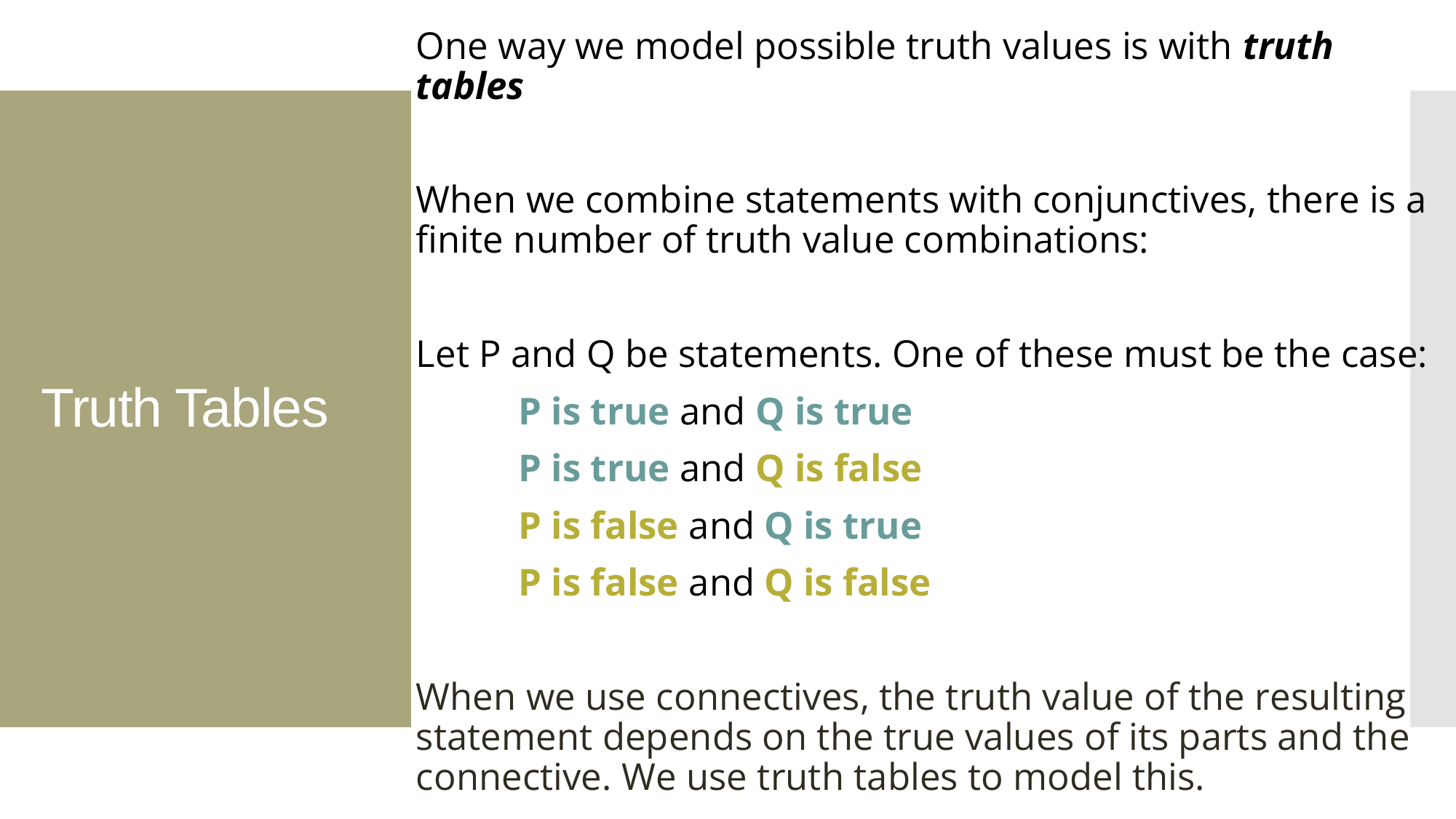

One way we model possible truth values is with truth tables

When we combine statements with conjunctives, there is a finite number of truth value combinations:

Let P and Q be statements. One of these must be the case:
	P is true and Q is true
	P is true and Q is false
	P is false and Q is true
	P is false and Q is false

When we use connectives, the truth value of the resulting statement depends on the true values of its parts and the connective. We use truth tables to model this.
# Truth Tables